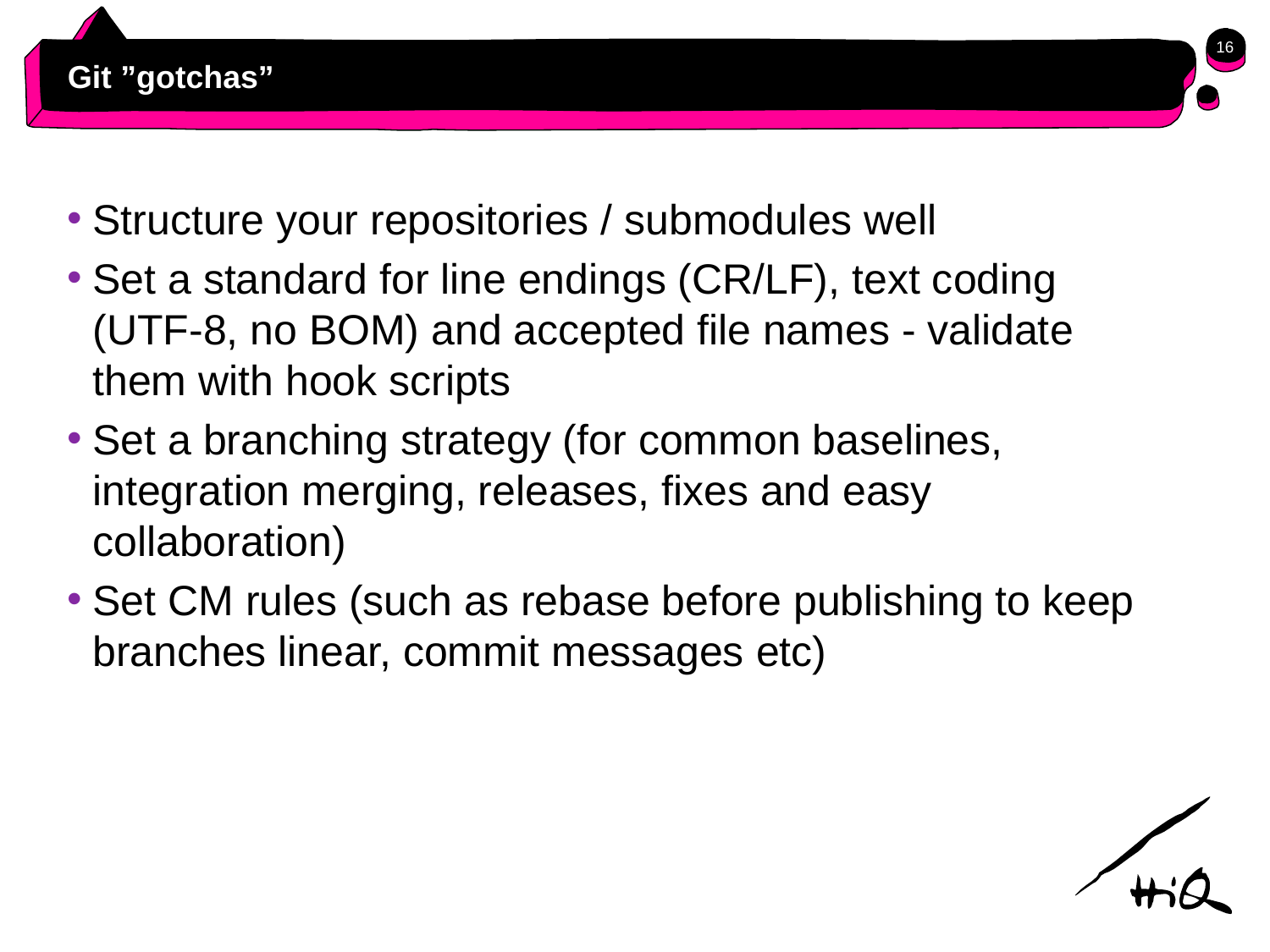

16
# Git ”gotchas”
Structure your repositories / submodules well
Set a standard for line endings (CR/LF), text coding (UTF-8, no BOM) and accepted file names - validate them with hook scripts
Set a branching strategy (for common baselines, integration merging, releases, fixes and easy collaboration)
Set CM rules (such as rebase before publishing to keep branches linear, commit messages etc)